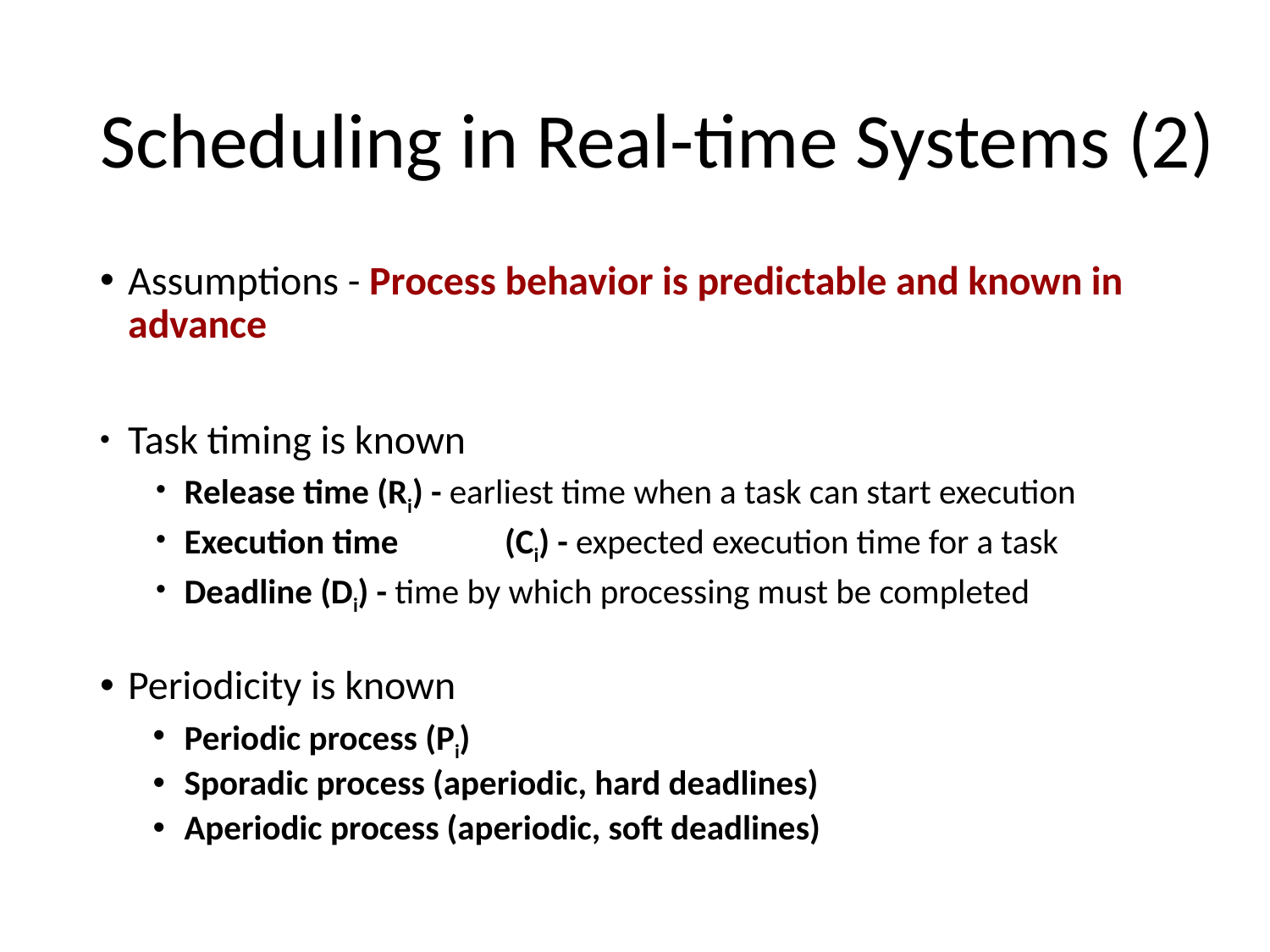

# Scheduling in Real-time Systems (2)
Assumptions - Process behavior is predictable and known in advance

Task timing is known
Release time (Ri) - earliest time when a task can start execution
Execution time	 (Ci) - expected execution time for a task
Deadline (Di) - time by which processing must be completed

Periodicity is known
Periodic process (Pi)
Sporadic process (aperiodic, hard deadlines)
Aperiodic process (aperiodic, soft deadlines)